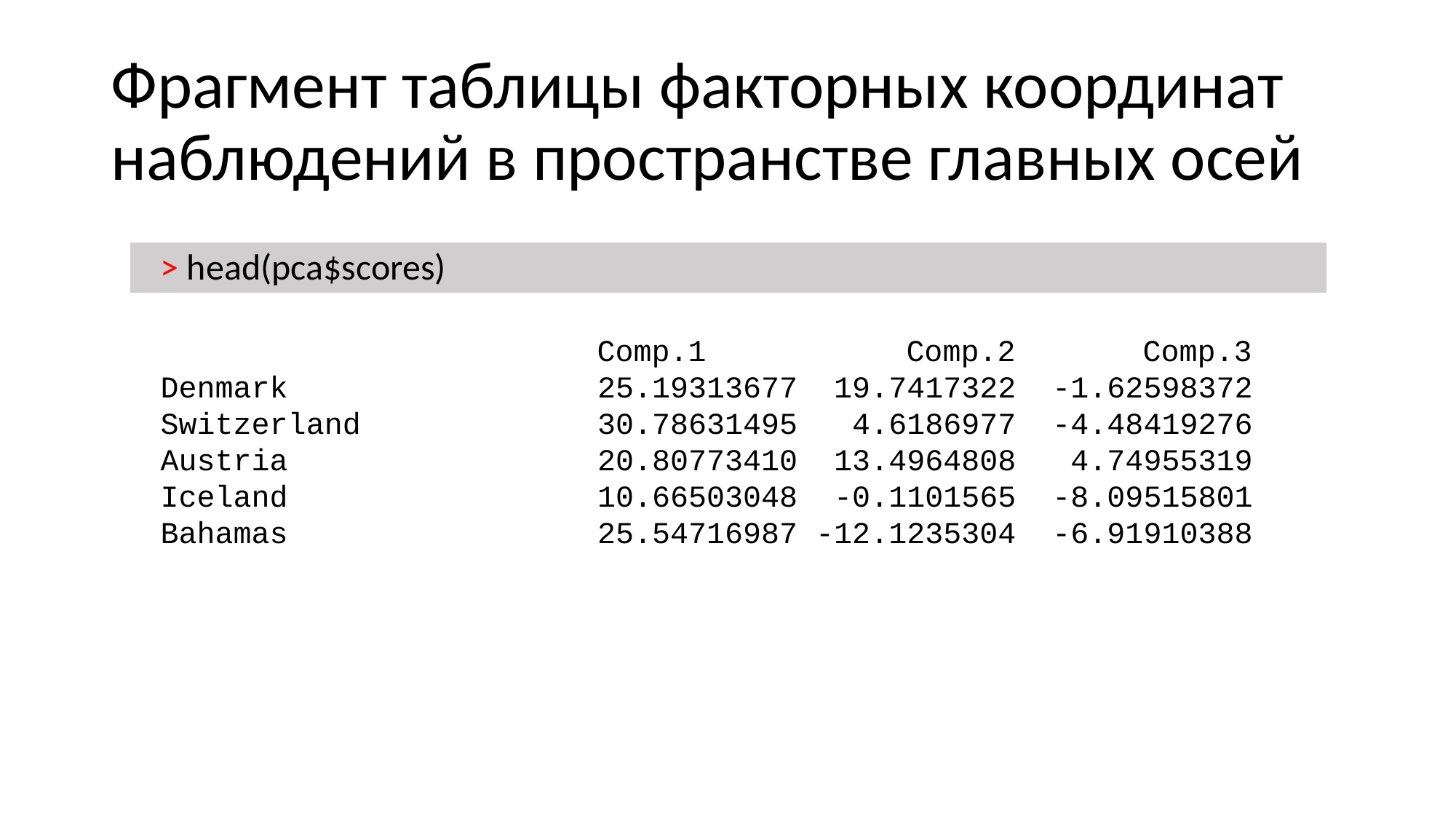

# Фрагмент таблицы факторных координат наблюдений в пространстве главных осей
> head(pca$scores)

                      	Comp.1	     Comp.2  	Comp.3
Denmark                 25.19313677  19.7417322  -1.62598372
Switzerland             30.78631495   4.6186977  -4.48419276
Austria                 20.80773410  13.4964808   4.74955319
Iceland                 10.66503048  -0.1101565  -8.09515801
Bahamas                 25.54716987 -12.1235304  -6.91910388